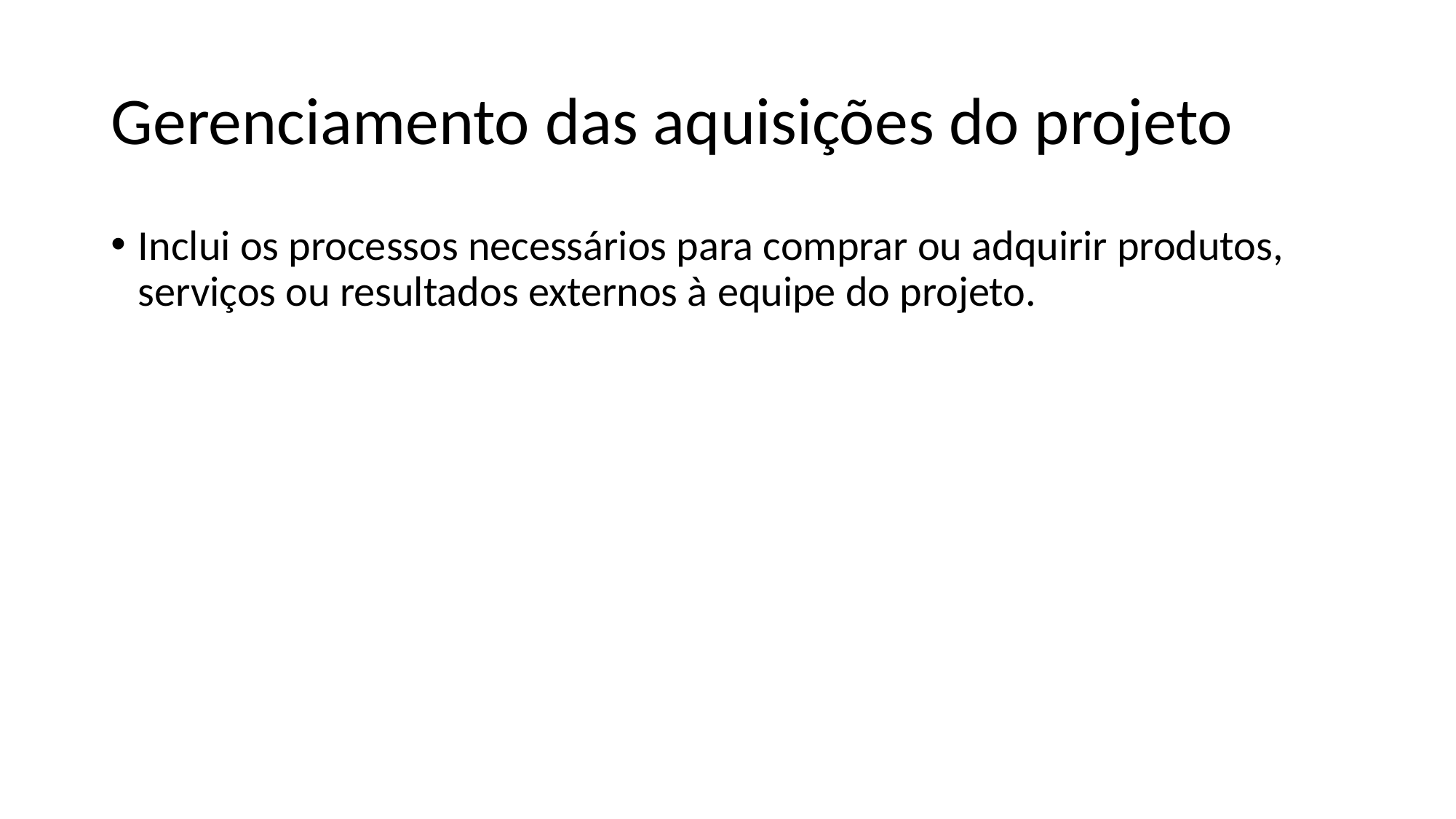

# Gerenciamento das aquisições do projeto
Inclui os processos necessários para comprar ou adquirir produtos, serviços ou resultados externos à equipe do projeto.